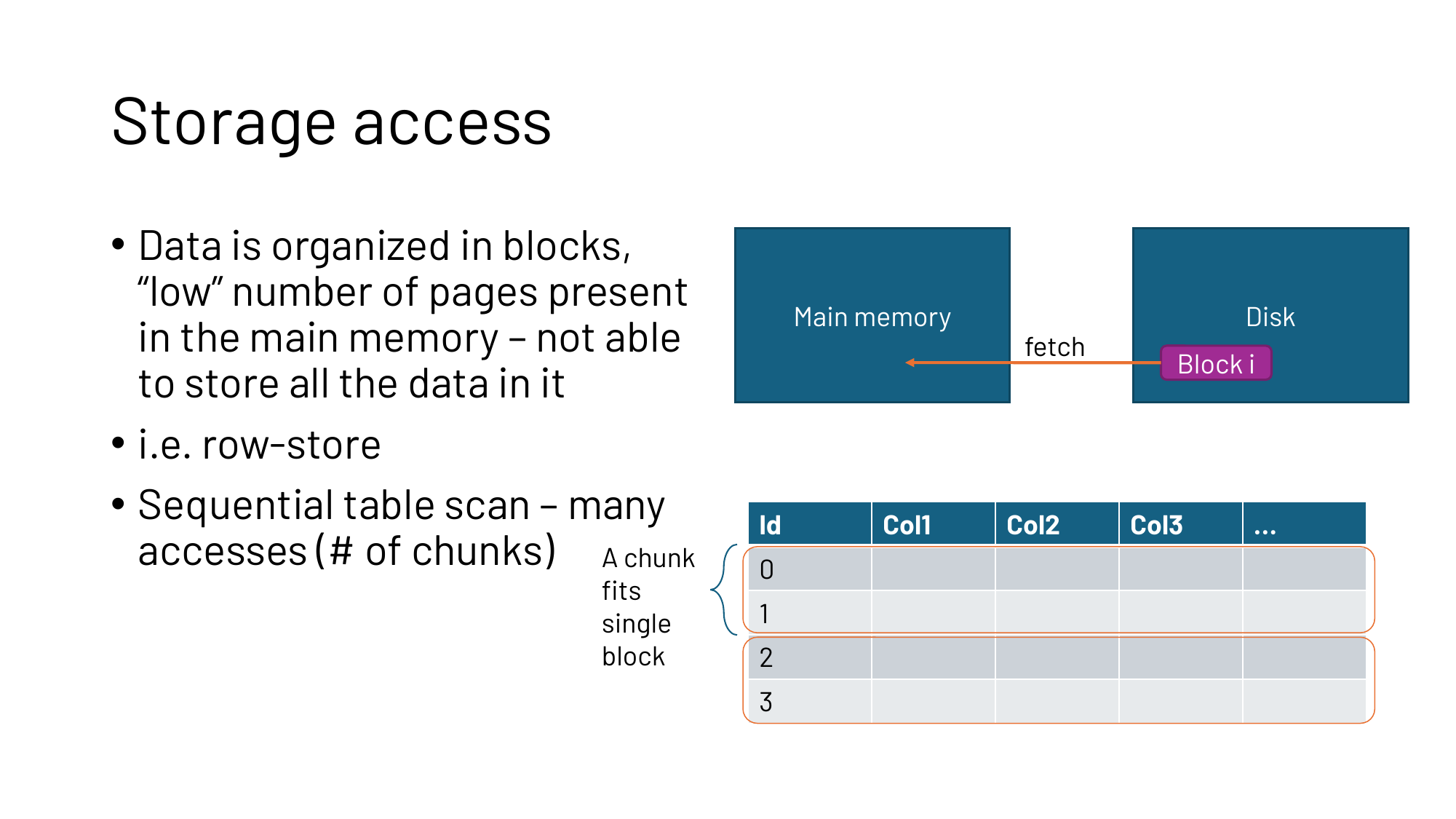

# Storage access
Data is organized in blocks, “low” number of pages present in the main memory – not able to store all the data in it
i.e. row-store
Sequential table scan – many accesses (# of chunks)

Main memory
Disk
fetch
Block i
| Id | Col1 | Col2 | Col3 | … |
| --- | --- | --- | --- | --- |
| 0 |  |  |  |  |
| 1 |  |  |  |  |
| 2 |  |  |  |  |
| 3 |  |  |  |  |
A chunk fits single block